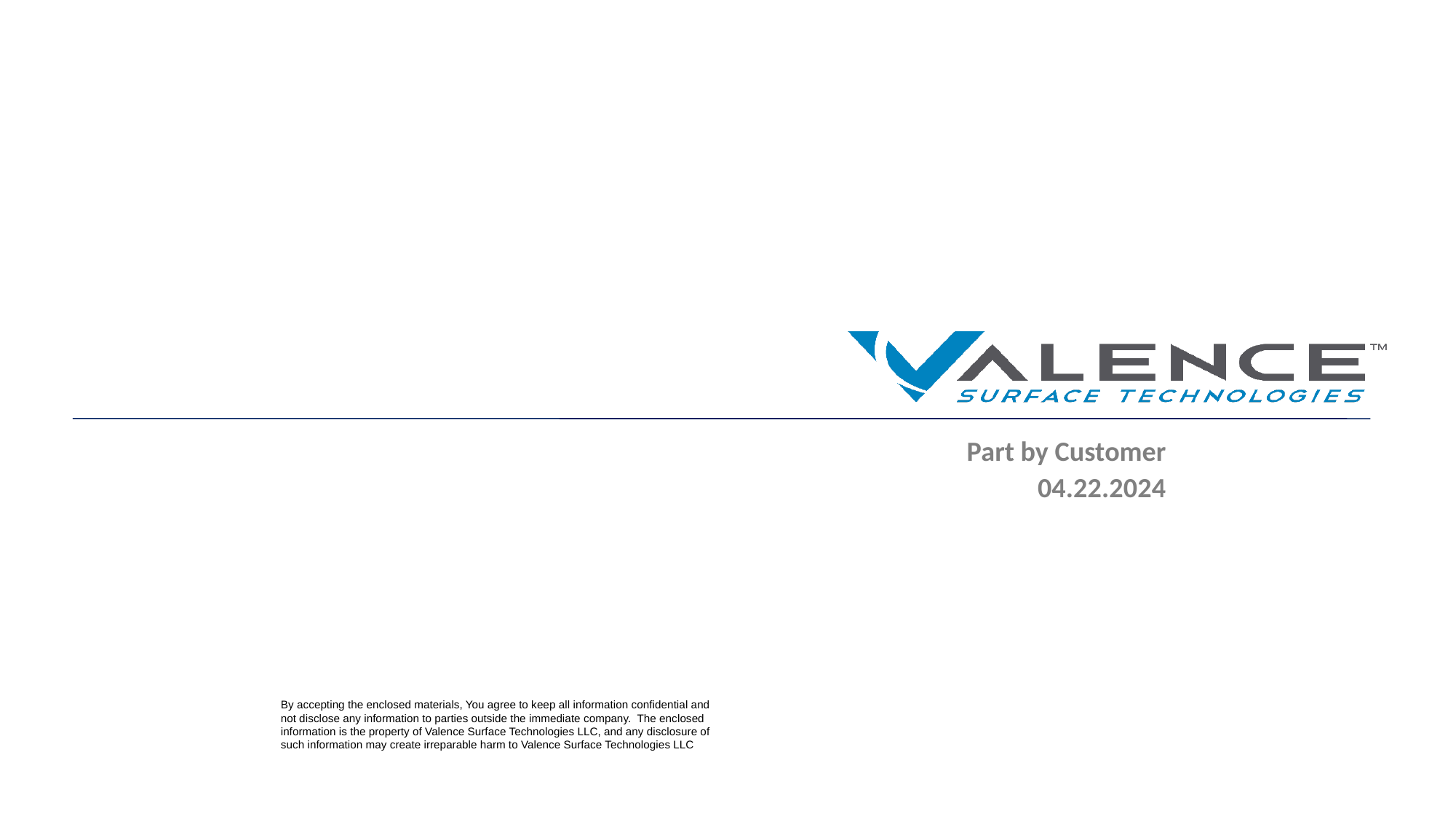

Part by Customer
04.22.2024
By accepting the enclosed materials, You agree to keep all information confidential and not disclose any information to parties outside the immediate company.  The enclosed information is the property of Valence Surface Technologies LLC, and any disclosure of such information may create irreparable harm to Valence Surface Technologies LLC